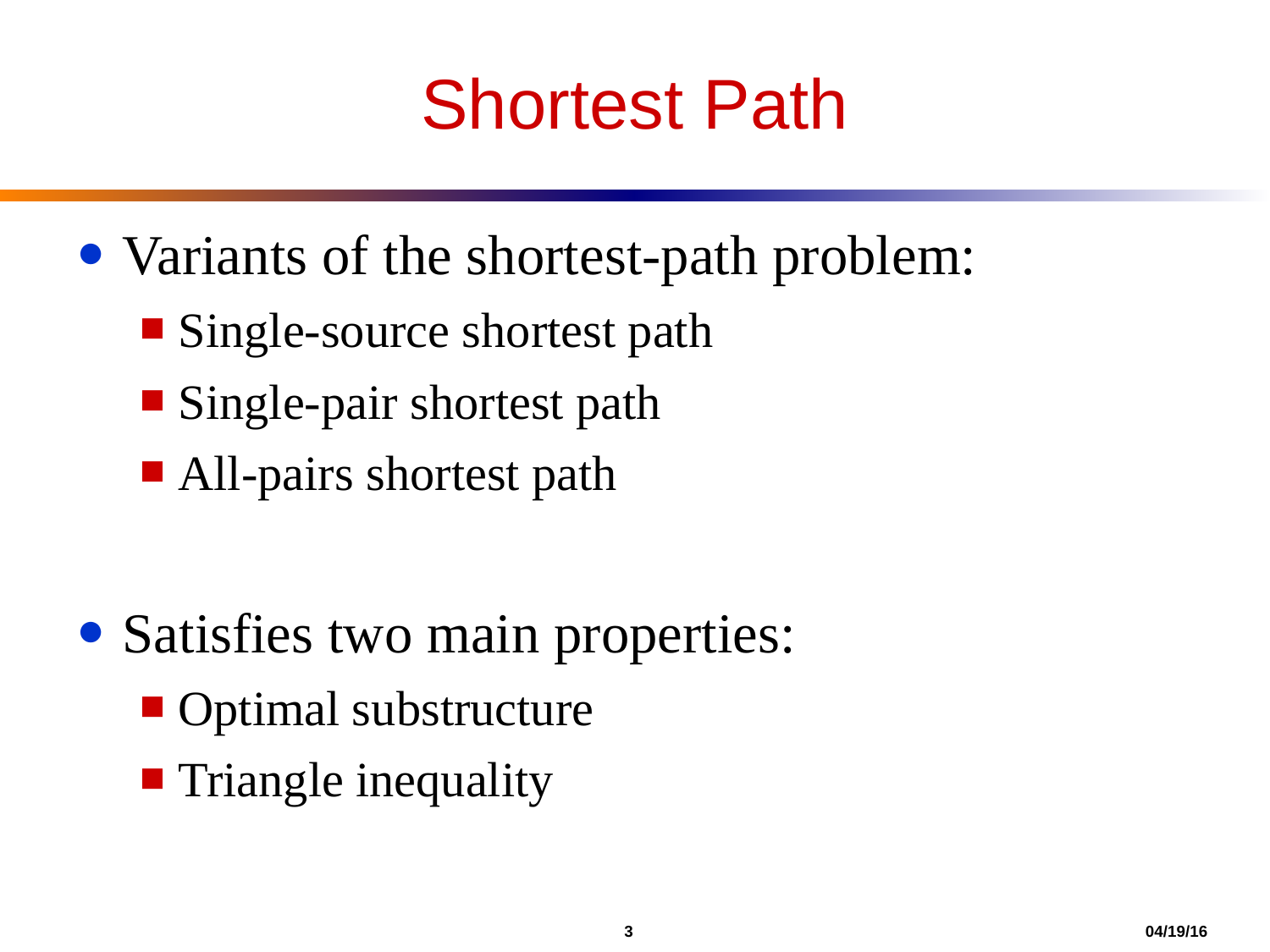

Shortest Path
Variants of the shortest-path problem:
Single-source shortest path
Single-pair shortest path
All-pairs shortest path

Satisfies two main properties:
Optimal substructure
Triangle inequality
				         3 				            04/19/16